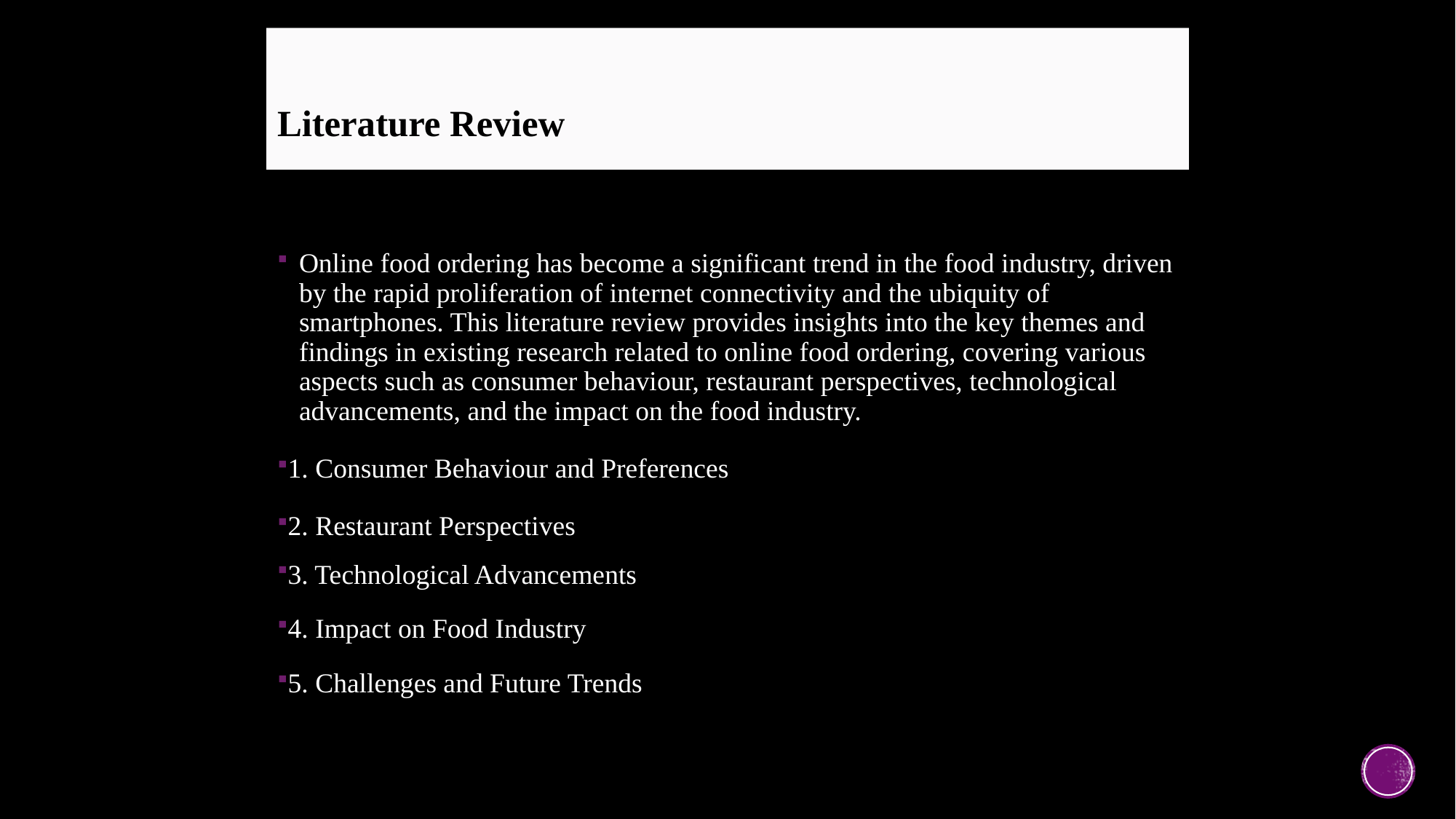

# Literature Review

Online food ordering has become a significant trend in the food industry, driven by the rapid proliferation of internet connectivity and the ubiquity of smartphones. This literature review provides insights into the key themes and findings in existing research related to online food ordering, covering various aspects such as consumer behaviour, restaurant perspectives, technological advancements, and the impact on the food industry.
1. Consumer Behaviour and Preferences
2. Restaurant Perspectives
3. Technological Advancements
4. Impact on Food Industry
5. Challenges and Future Trends